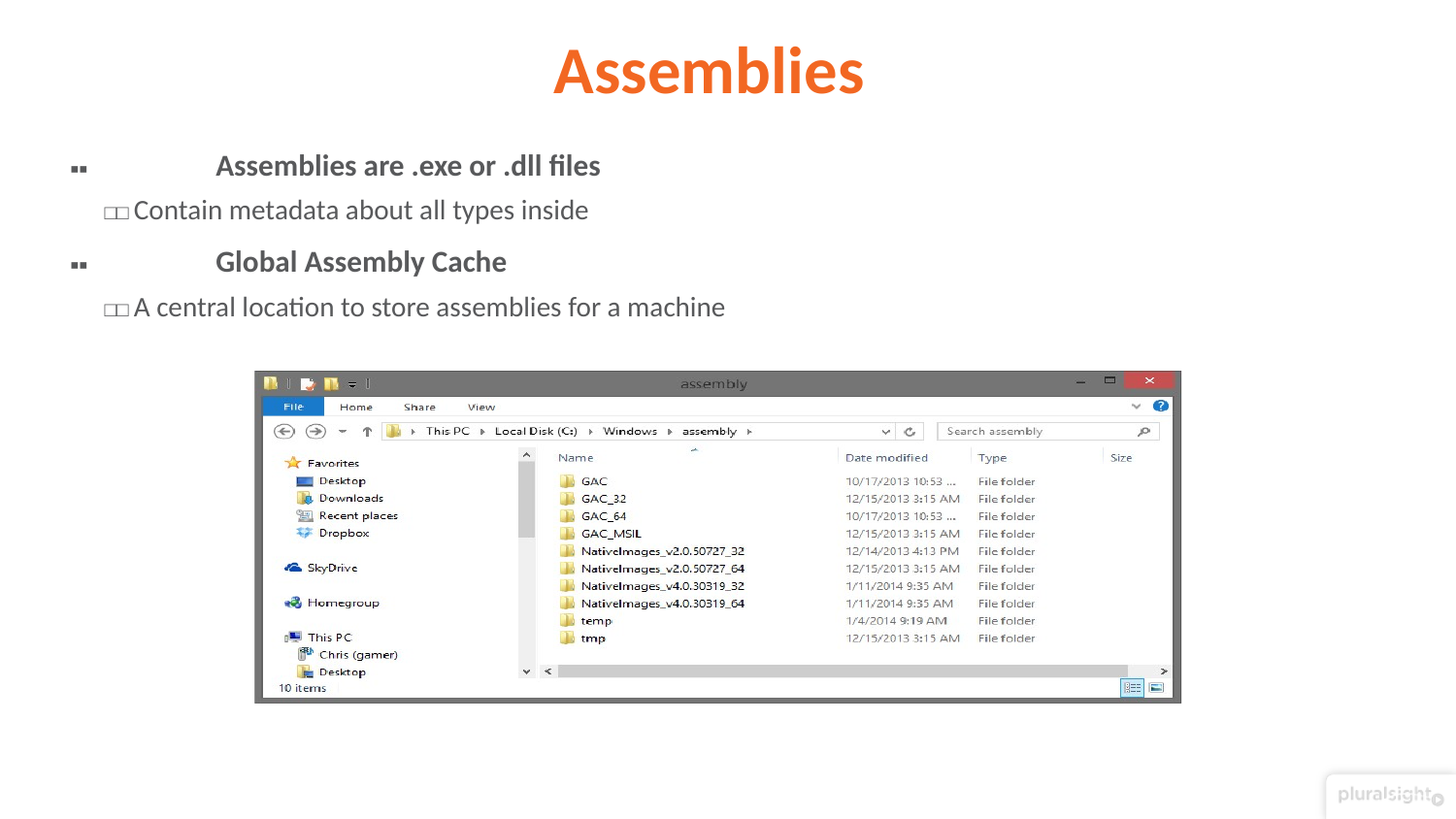

# Assemblies
▪▪	Assemblies are .exe or .dll files
□□ Contain metadata about all types inside
▪▪	Global Assembly Cache
□□ A central location to store assemblies for a machine